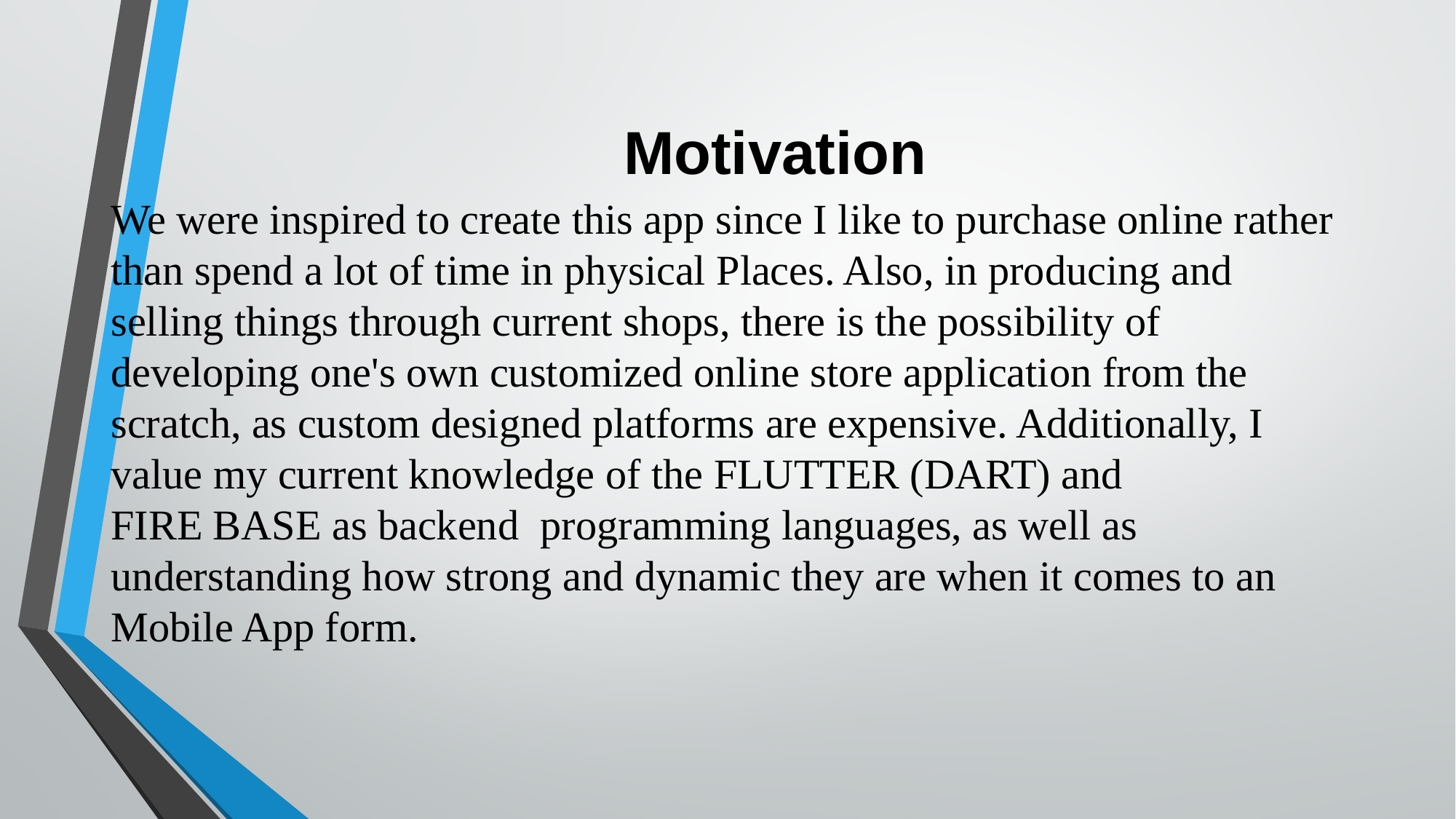

# Motivation
We were inspired to create this app since I like to purchase online rather than spend a lot of time in physical Places. Also, in producing and selling things through current shops, there is the possibility of developing one's own customized online store application from the scratch, as custom designed platforms are expensive. Additionally, I value my current knowledge of the FLUTTER (DART) and
FIRE BASE as backend  programming languages, as well as understanding how strong and dynamic they are when it comes to an Mobile App form.